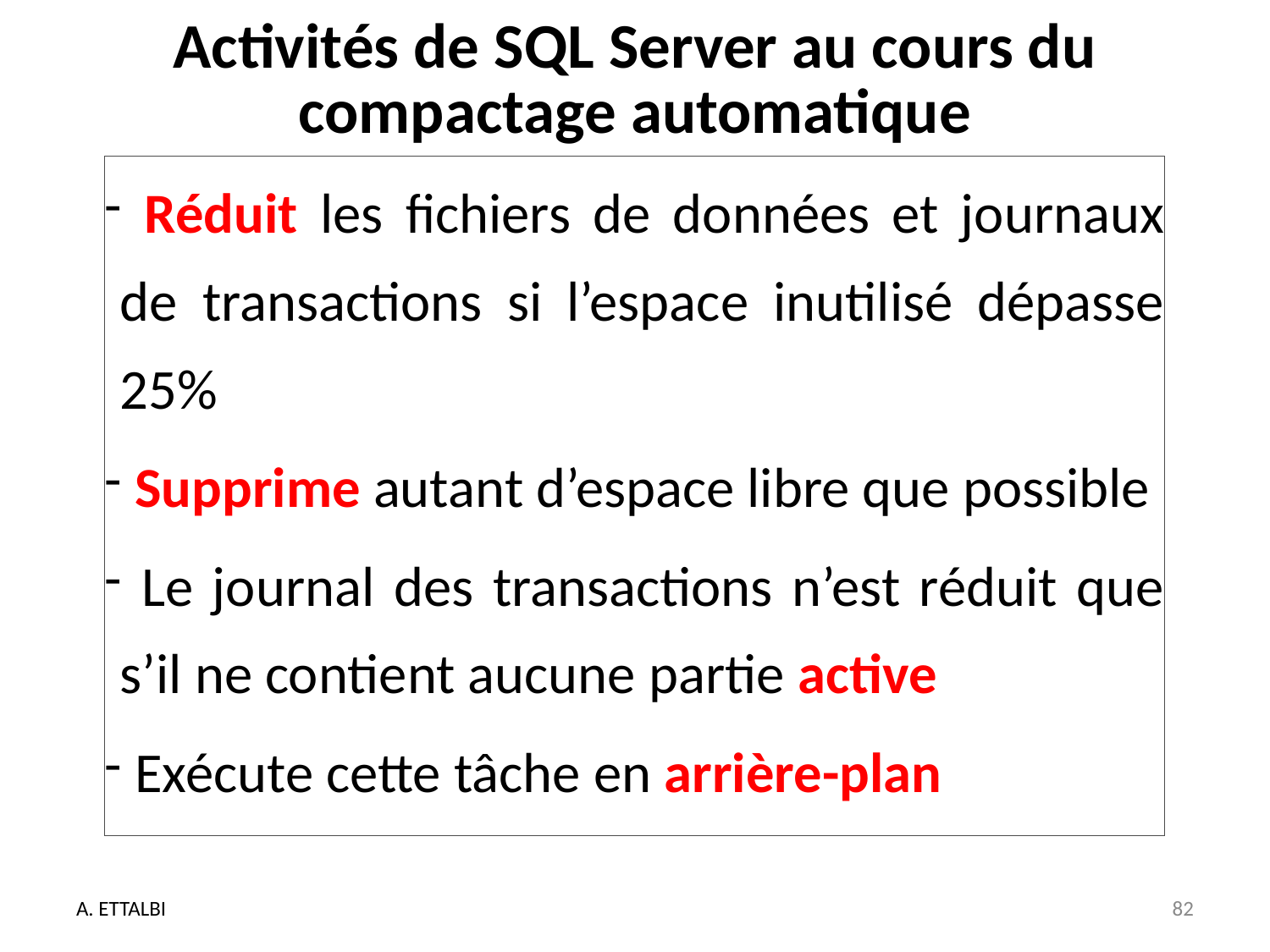

# Activités de SQL Server au cours du compactage automatique
 Réduit les fichiers de données et journaux de transactions si l’espace inutilisé dépasse 25%
 Supprime autant d’espace libre que possible
 Le journal des transactions n’est réduit que s’il ne contient aucune partie active
 Exécute cette tâche en arrière-plan
A. ETTALBI
82